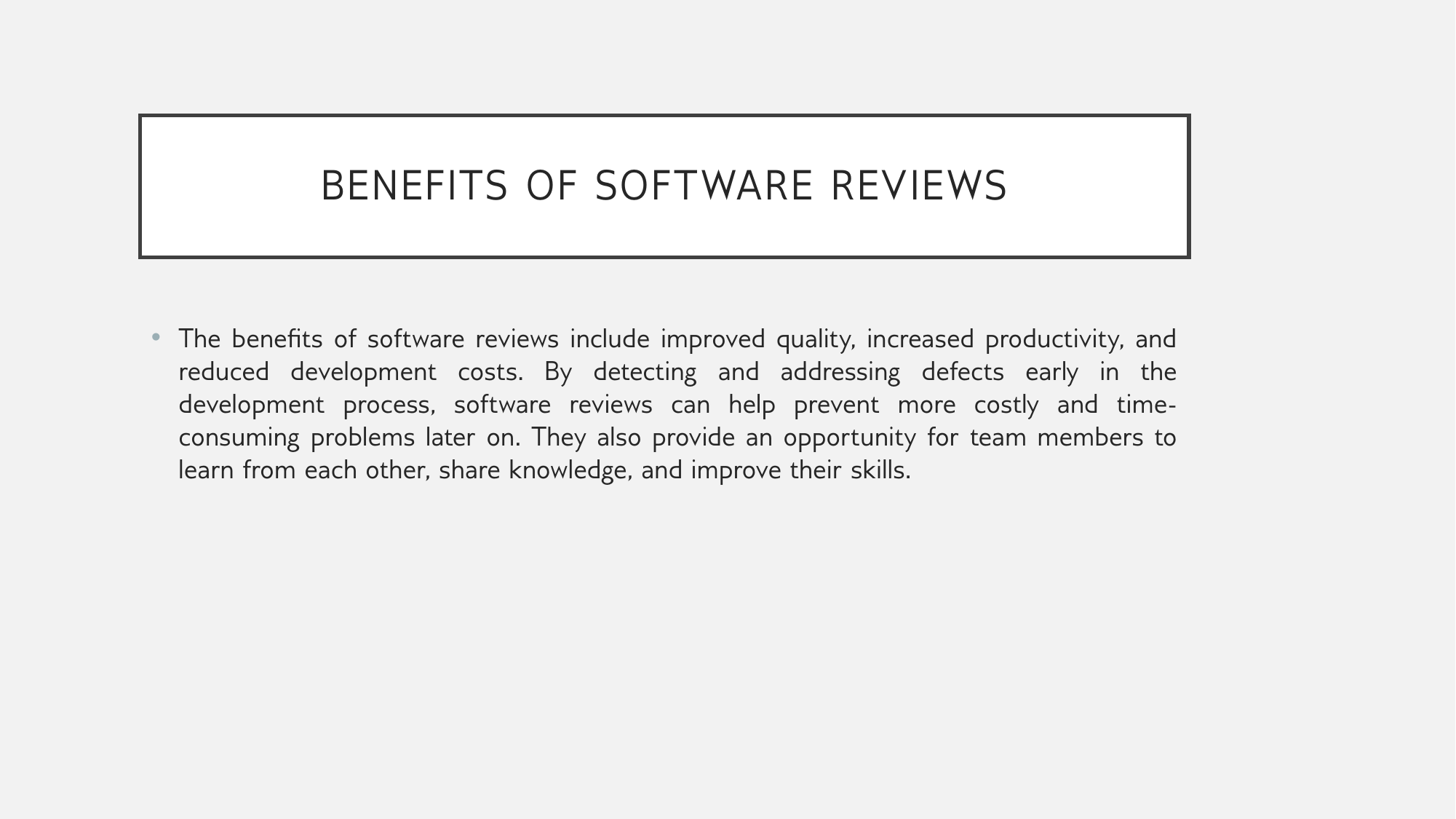

# benefits of software reviews
The benefits of software reviews include improved quality, increased productivity, and reduced development costs. By detecting and addressing defects early in the development process, software reviews can help prevent more costly and time-consuming problems later on. They also provide an opportunity for team members to learn from each other, share knowledge, and improve their skills.